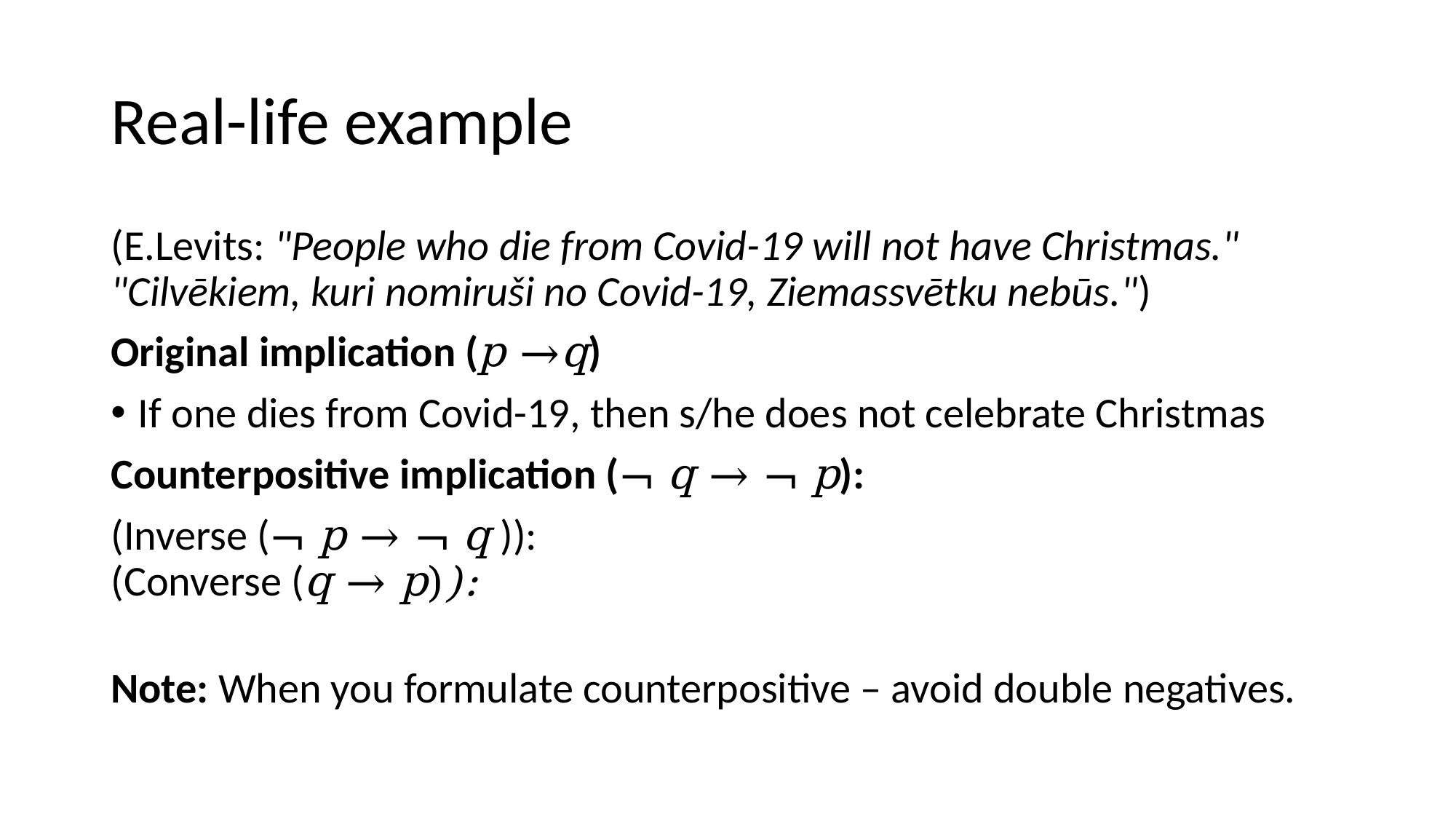

# Real-life example
(E.Levits: "People who die from Covid-19 will not have Christmas."
"Cilvēkiem, kuri nomiruši no Covid-19, Ziemassvētku nebūs.")
Original implication (p →q)
If one dies from Covid-19, then s/he does not celebrate Christmas
Counterpositive implication (¬ q → ¬ p):
(Inverse (¬ p → ¬ q )):
(Converse (q → p)):
Note: When you formulate counterpositive – avoid double negatives.